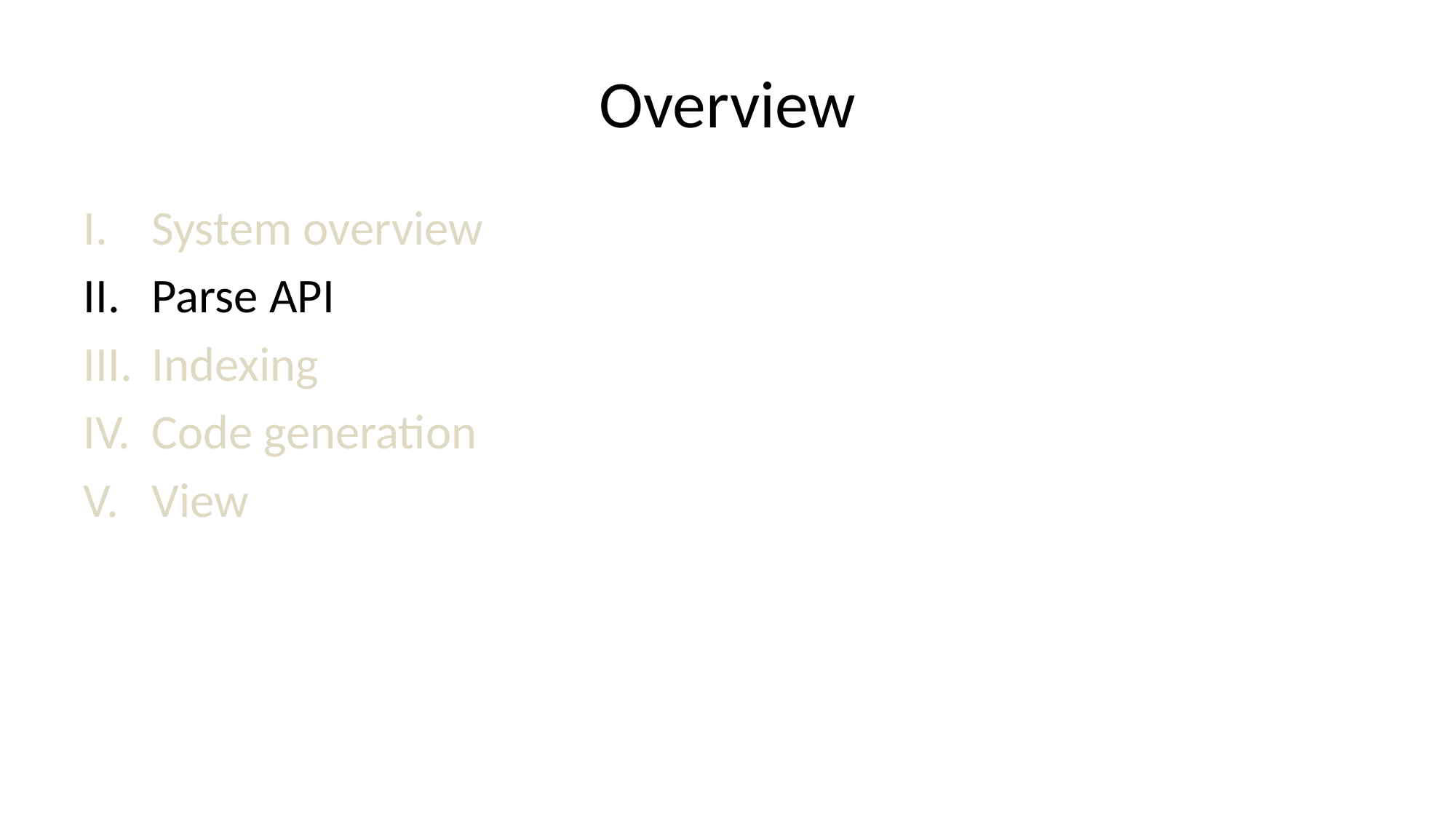

# Overview
System overview
Parse API
Indexing
Code generation
View